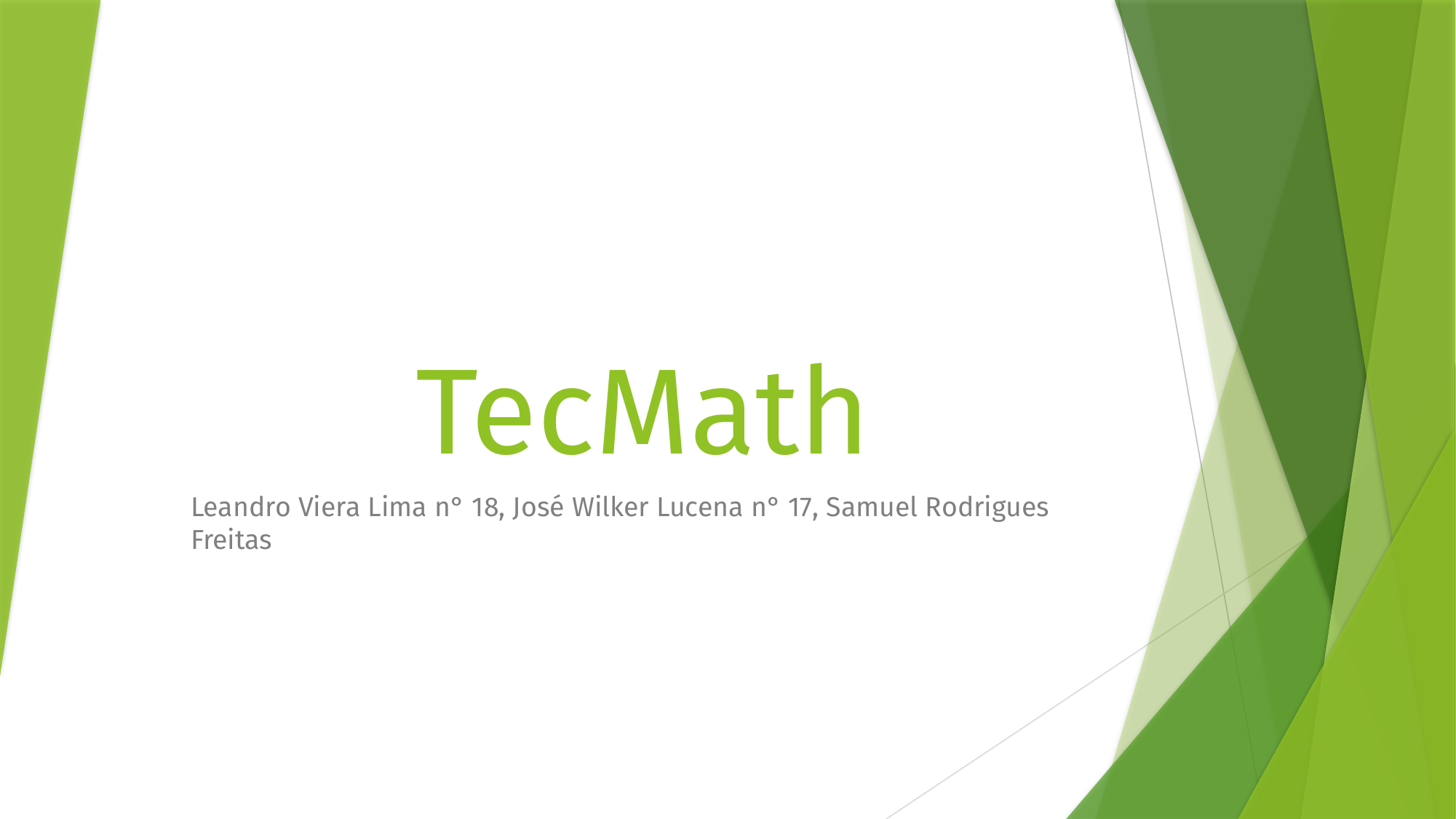

# TecMath
Leandro Viera Lima n° 18, José Wilker Lucena n° 17, Samuel Rodrigues Freitas